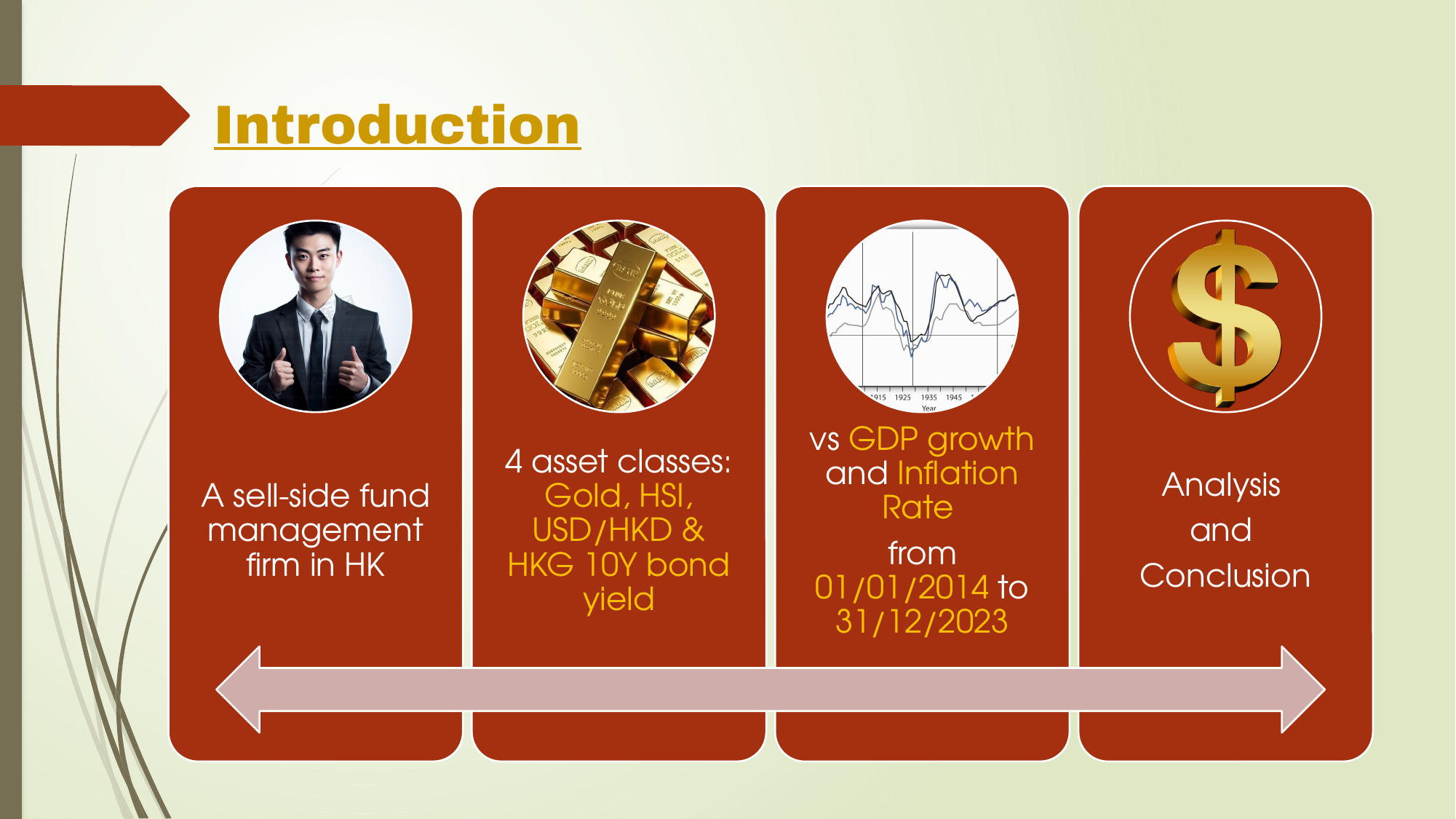

Introduction
A sell-side fund management firm in HK
4 asset classes: Gold, HSI, USD/HKD & HKG 10Y bond yield
vs GDP growth and Inflation Rate
from 01/01/2014 to 31/12/2023
Analysis
and
Conclusion